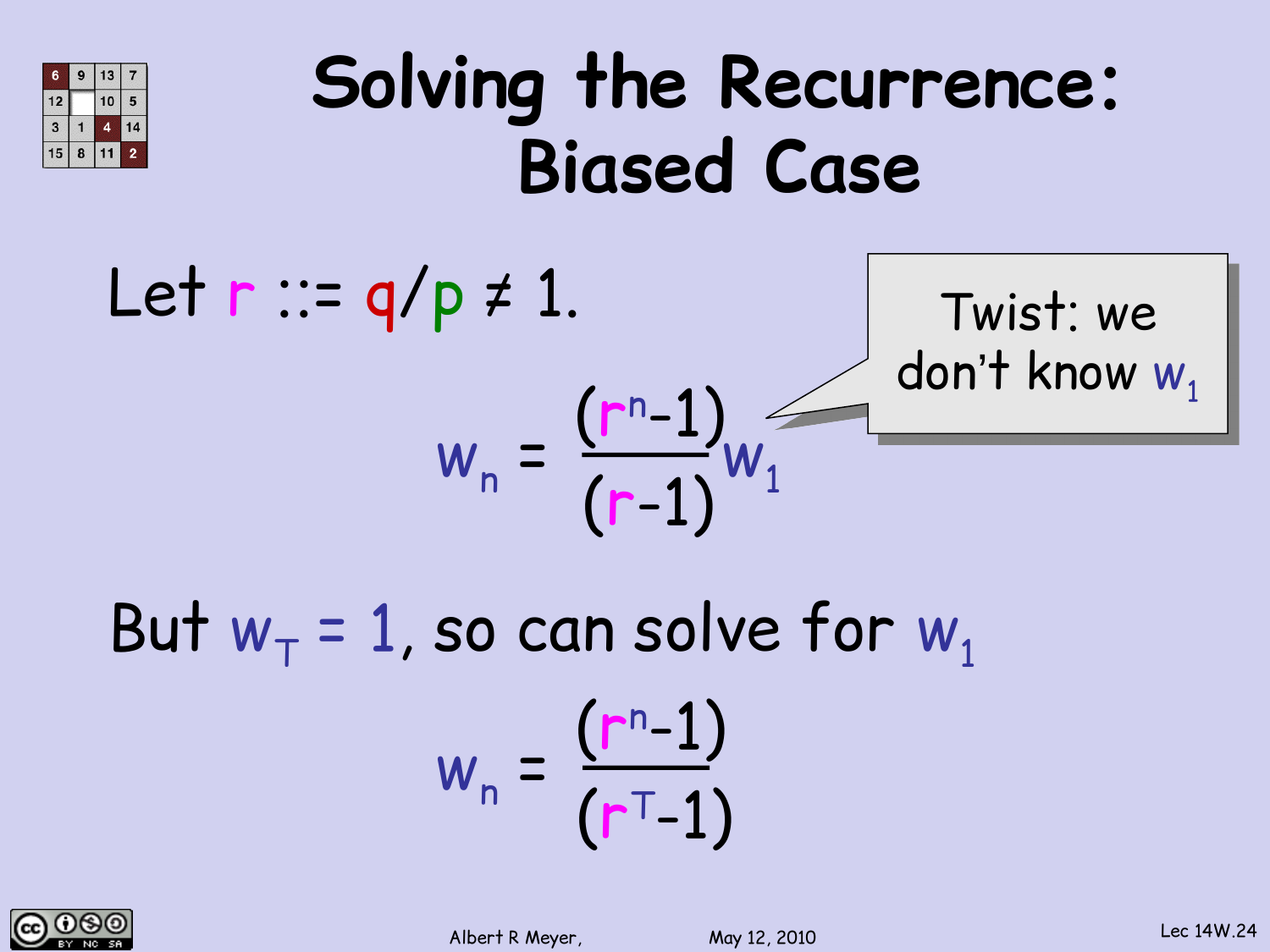

# Solving the Recurrence: Biased Case
Let r ::= q/p ≠ 1.
Twist: we don’t know w1
(rn-1)
wn =         w1
(r-1)

But wT = 1, so can solve for w1
(rn-1)
wn =
(rT-1)

Lec 14W.24

Albert R Meyer,                        May 12, 2010